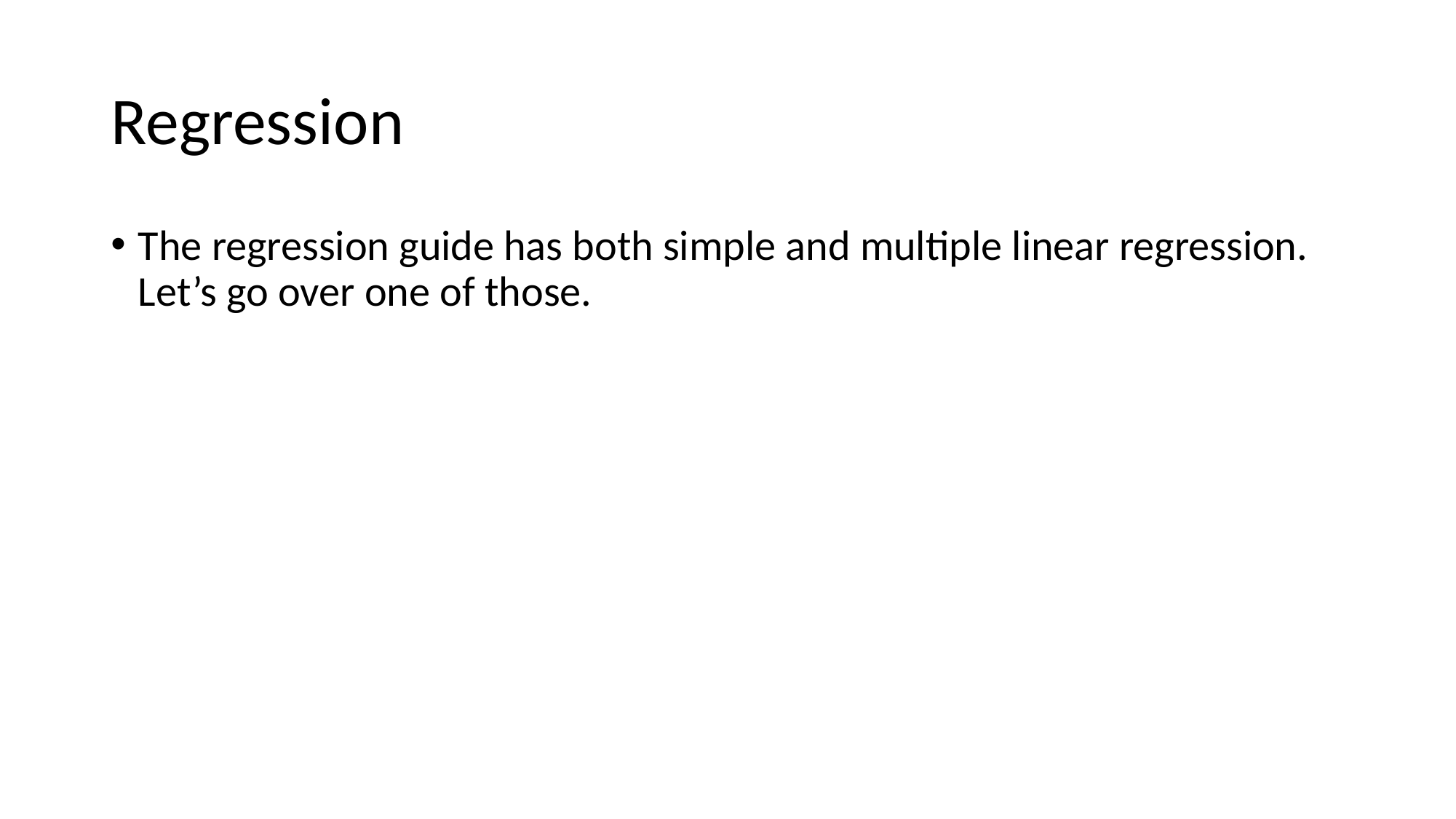

# Regression
The regression guide has both simple and multiple linear regression. Let’s go over one of those.